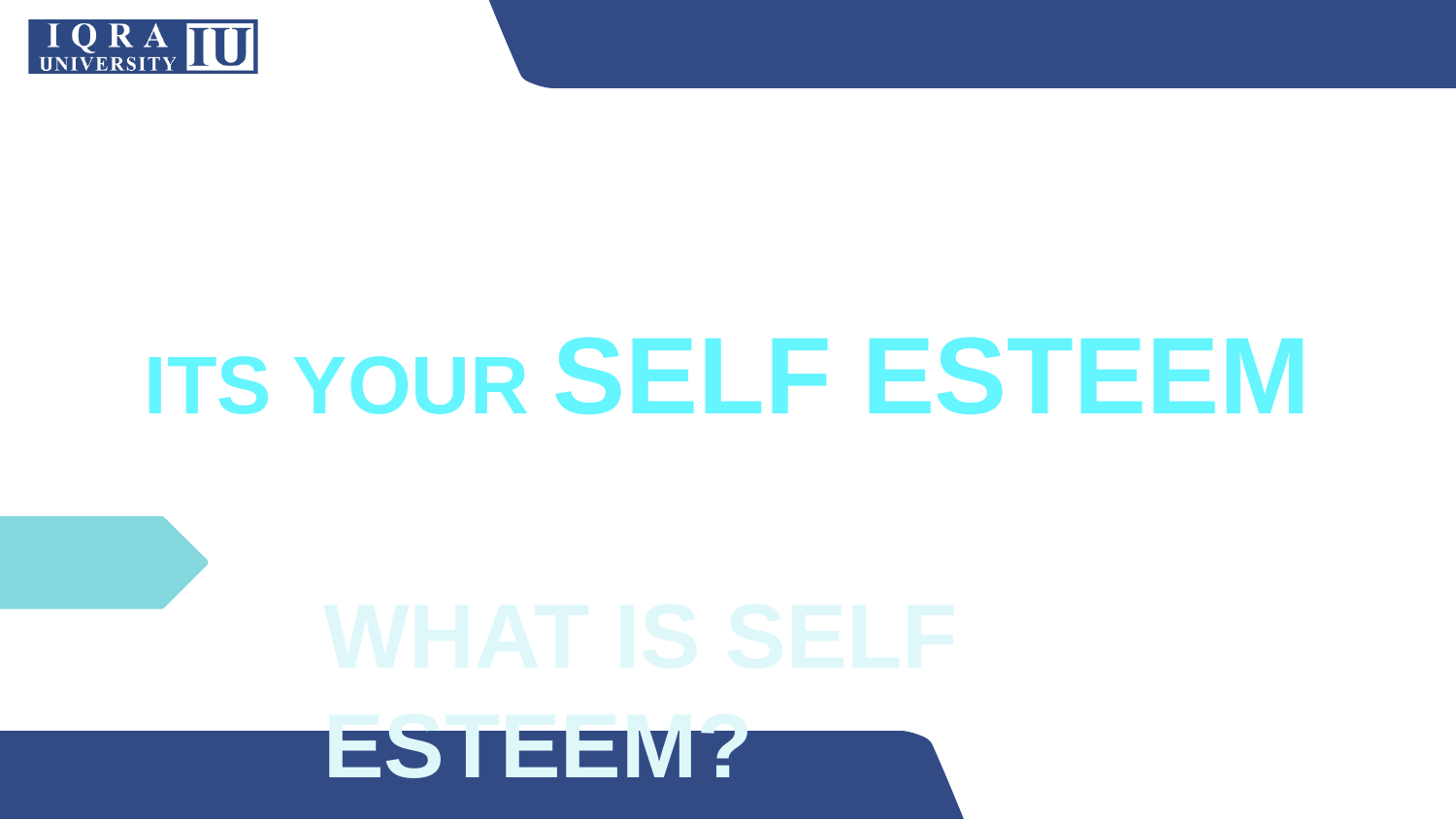

ITS YOUR SELF ESTEEM
#
WHAT IS SELF ESTEEM?